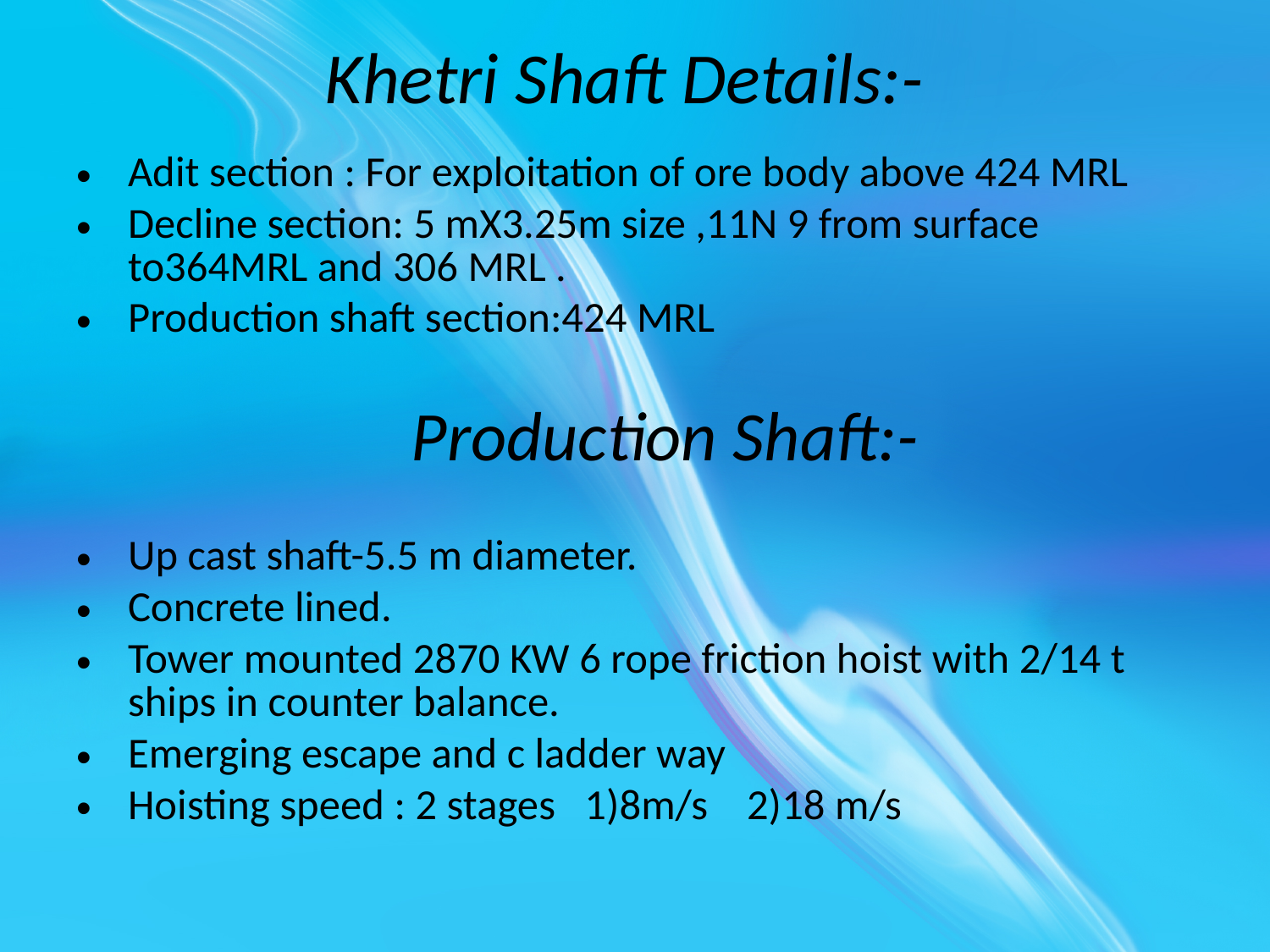

# Khetri Shaft Details:-
Adit section : For exploitation of ore body above 424 MRL
Decline section: 5 mX3.25m size ,11N 9 from surface to364MRL and 306 MRL .
Production shaft section:424 MRL

    Production Shaft:-

Up cast shaft-5.5 m diameter.
Concrete lined.
Tower mounted 2870 KW 6 rope friction hoist with 2/14 t ships in counter balance.
Emerging escape and c ladder way
Hoisting speed : 2 stages   1)8m/s    2)18 m/s